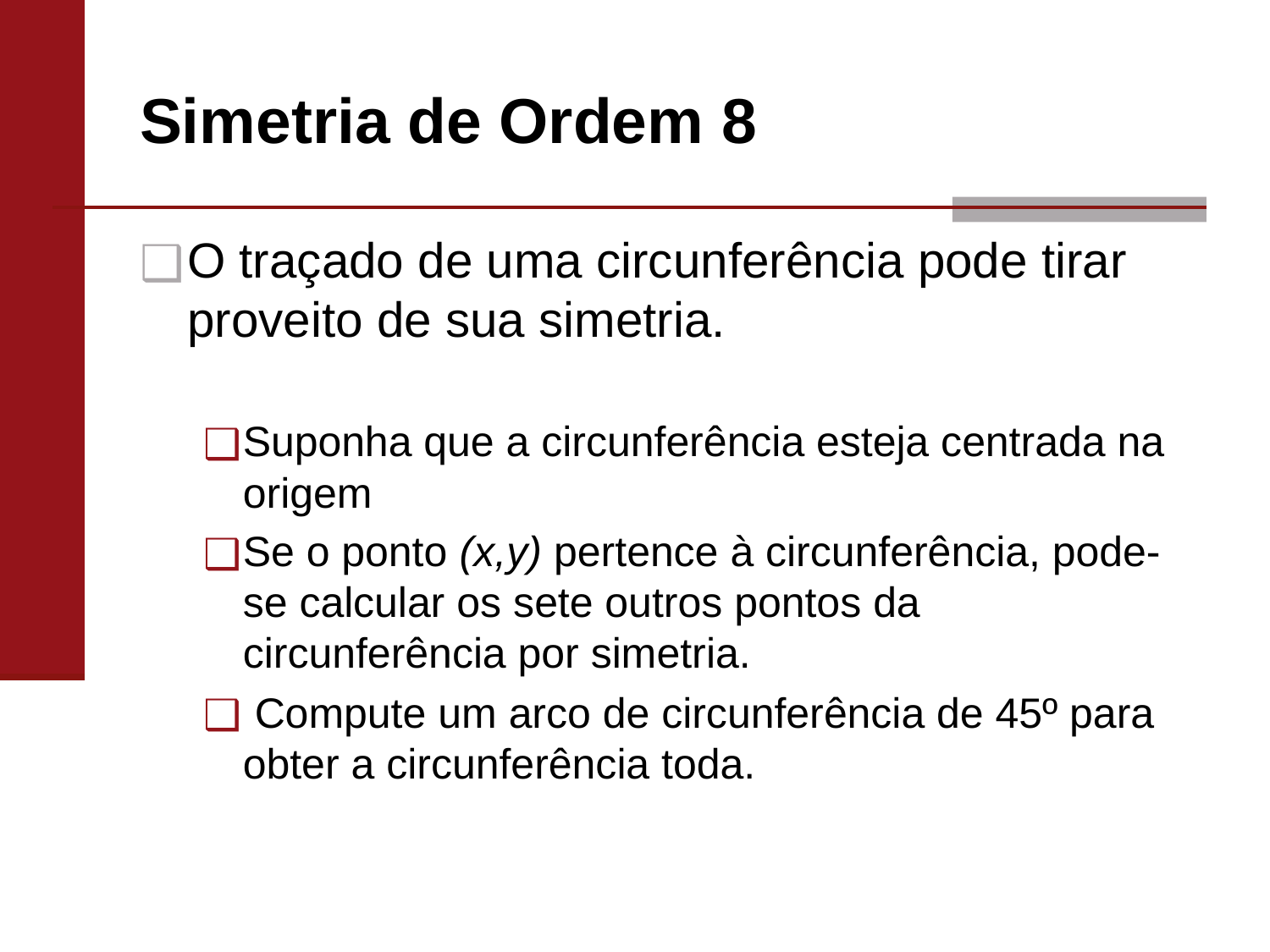

# Simetria de Ordem 8
O traçado de uma circunferência pode tirar proveito de sua simetria.

Suponha que a circunferência esteja centrada na origem
Se o ponto (x,y) pertence à circunferência, pode-se calcular os sete outros pontos da circunferência por simetria.
 Compute um arco de circunferência de 45º para obter a circunferência toda.